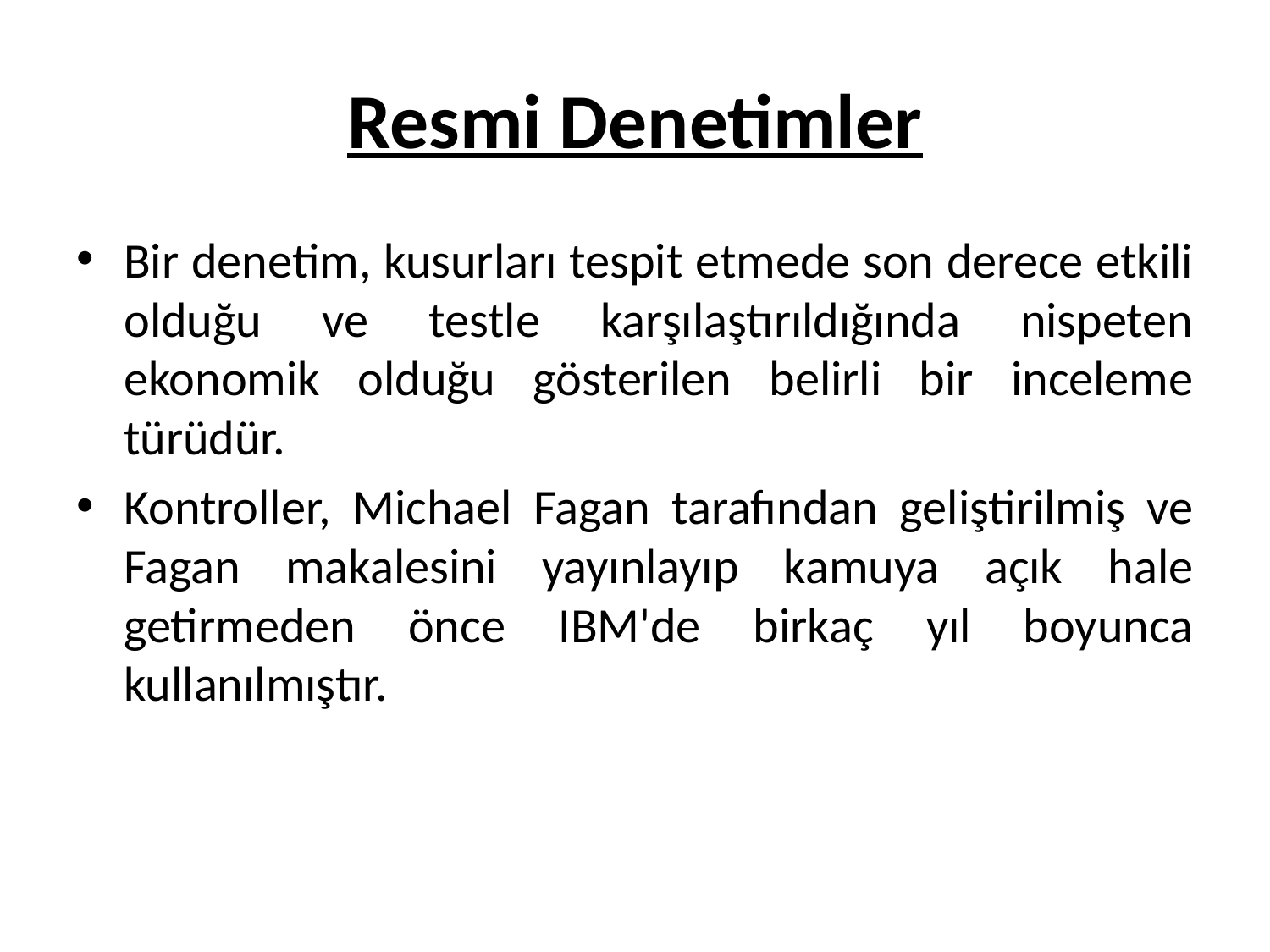

# Resmi Denetimler
Bir denetim, kusurları tespit etmede son derece etkili olduğu ve testle karşılaştırıldığında nispeten ekonomik olduğu gösterilen belirli bir inceleme türüdür.
Kontroller, Michael Fagan tarafından geliştirilmiş ve Fagan makalesini yayınlayıp kamuya açık hale getirmeden önce IBM'de birkaç yıl boyunca kullanılmıştır.